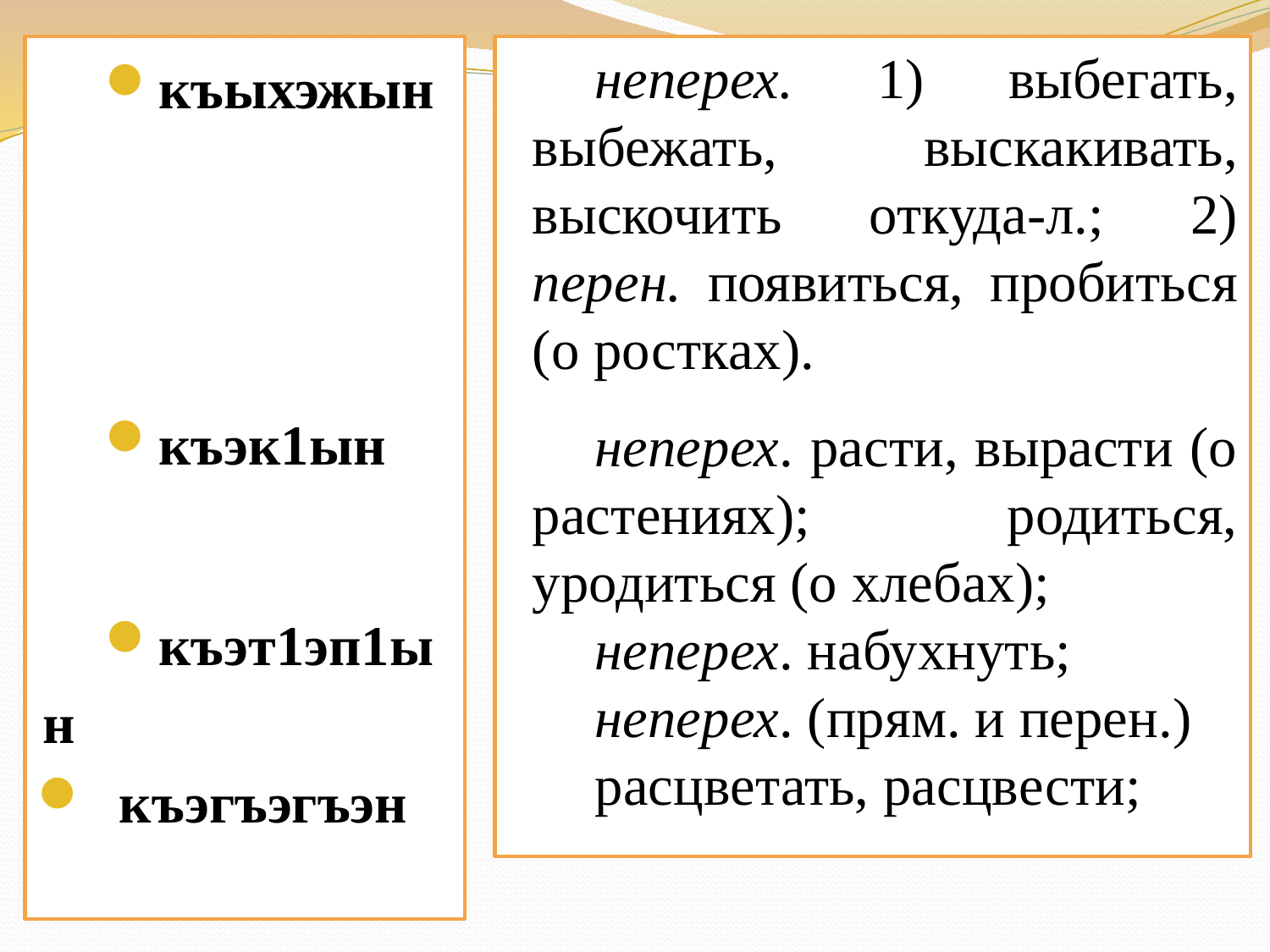

къыхэжын

къэк1ын

къэт1эп1ын
  къэгъэгъэн

неперех. 1) выбегать, выбежать, выскакивать, выскочить откуда-л.; 2) перен. появиться, пробиться (о ростках).

неперех. расти, вырасти (о растениях); родиться, уродиться (о хлебах);
неперех. набухнуть;
неперех. (прям. и перен.)
расцветать, расцвести;